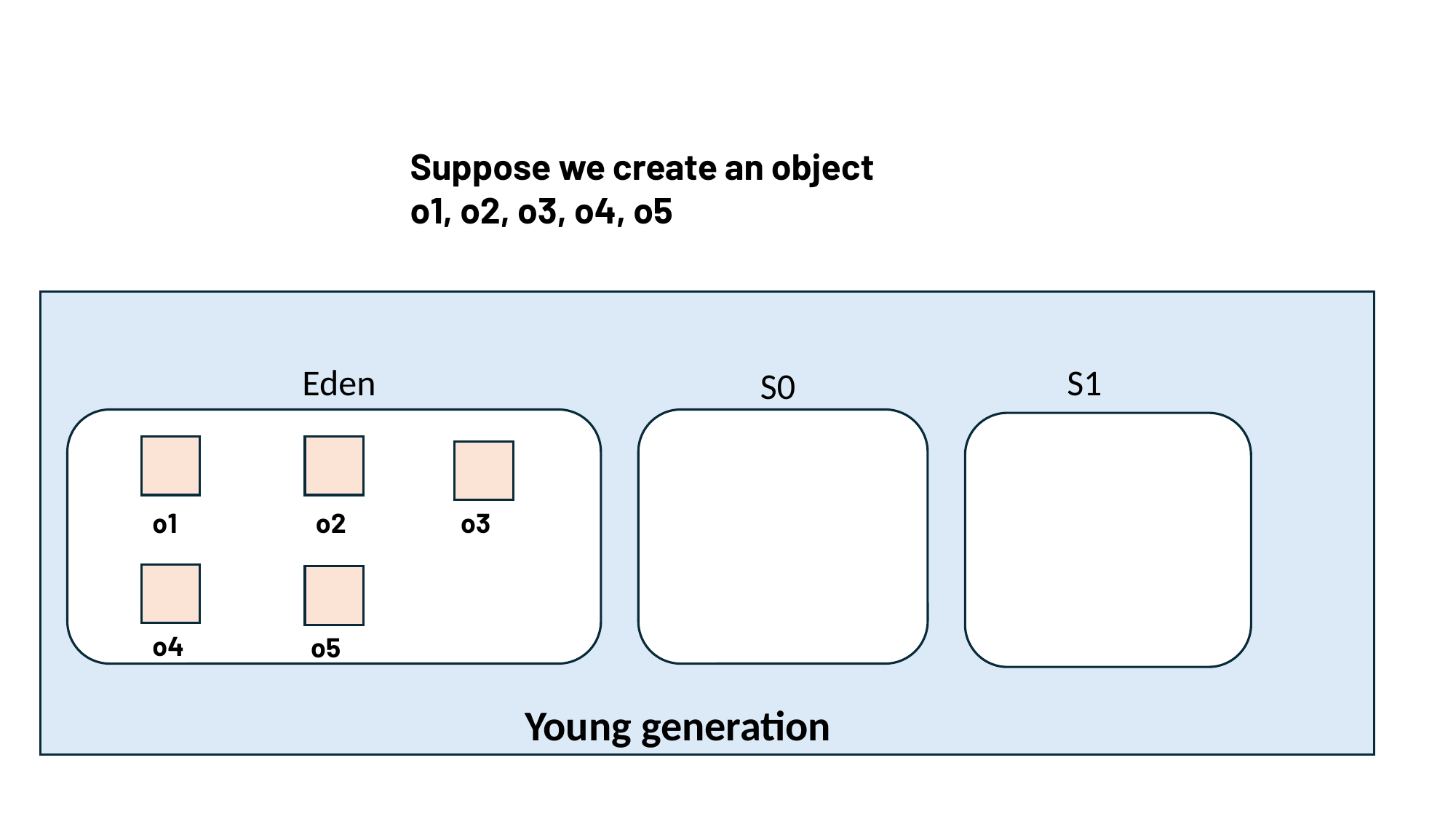

Suppose we create an object
o1, o2, o3, o4, o5

Eden
S1
S0

o1
o1
o2
o3

o4
o5
Young generation